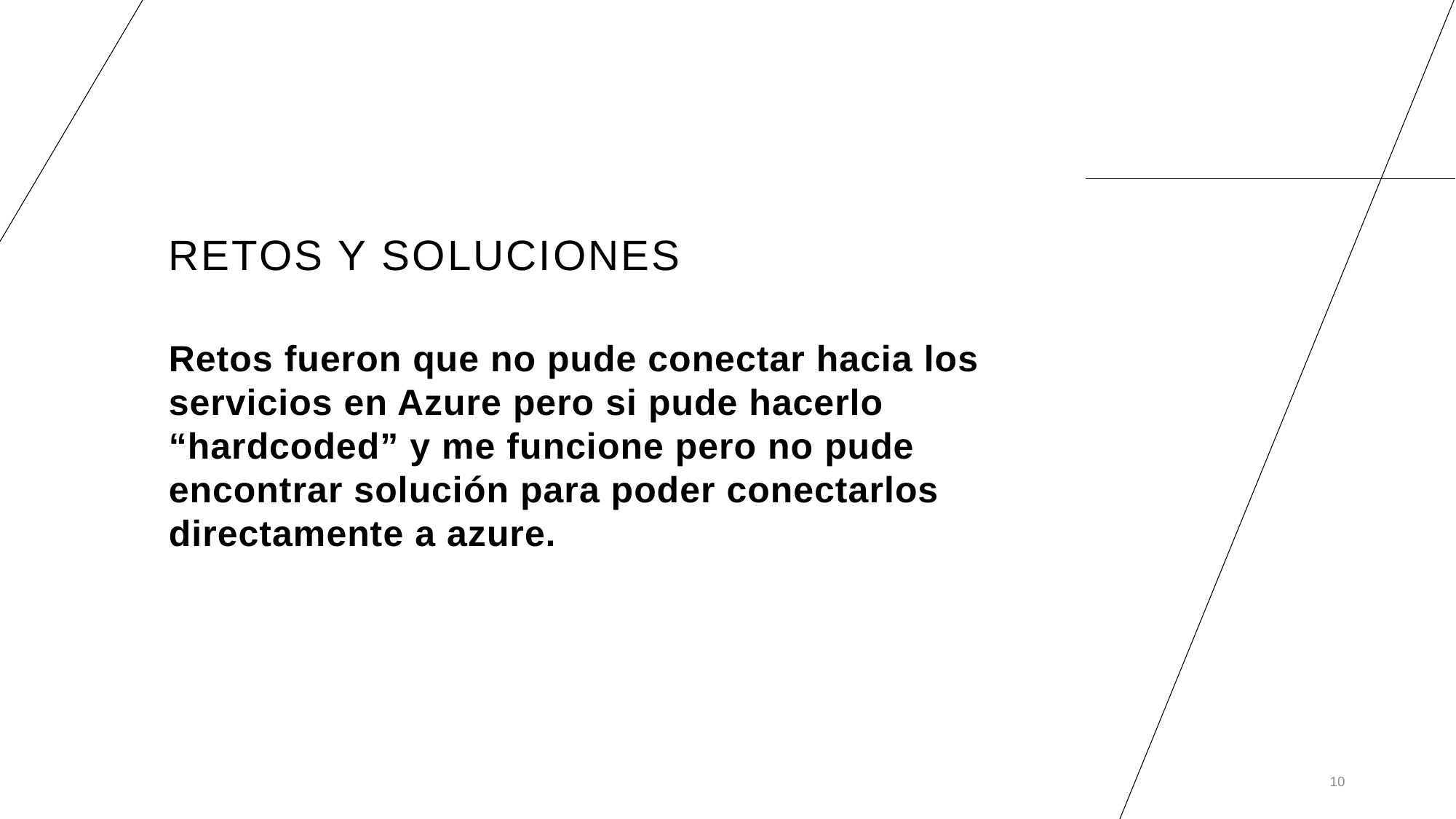

# Retos y soluciones
Retos fueron que no pude conectar hacia los servicios en Azure pero si pude hacerlo “hardcoded” y me funcione pero no pude encontrar solución para poder conectarlos directamente a azure.
10